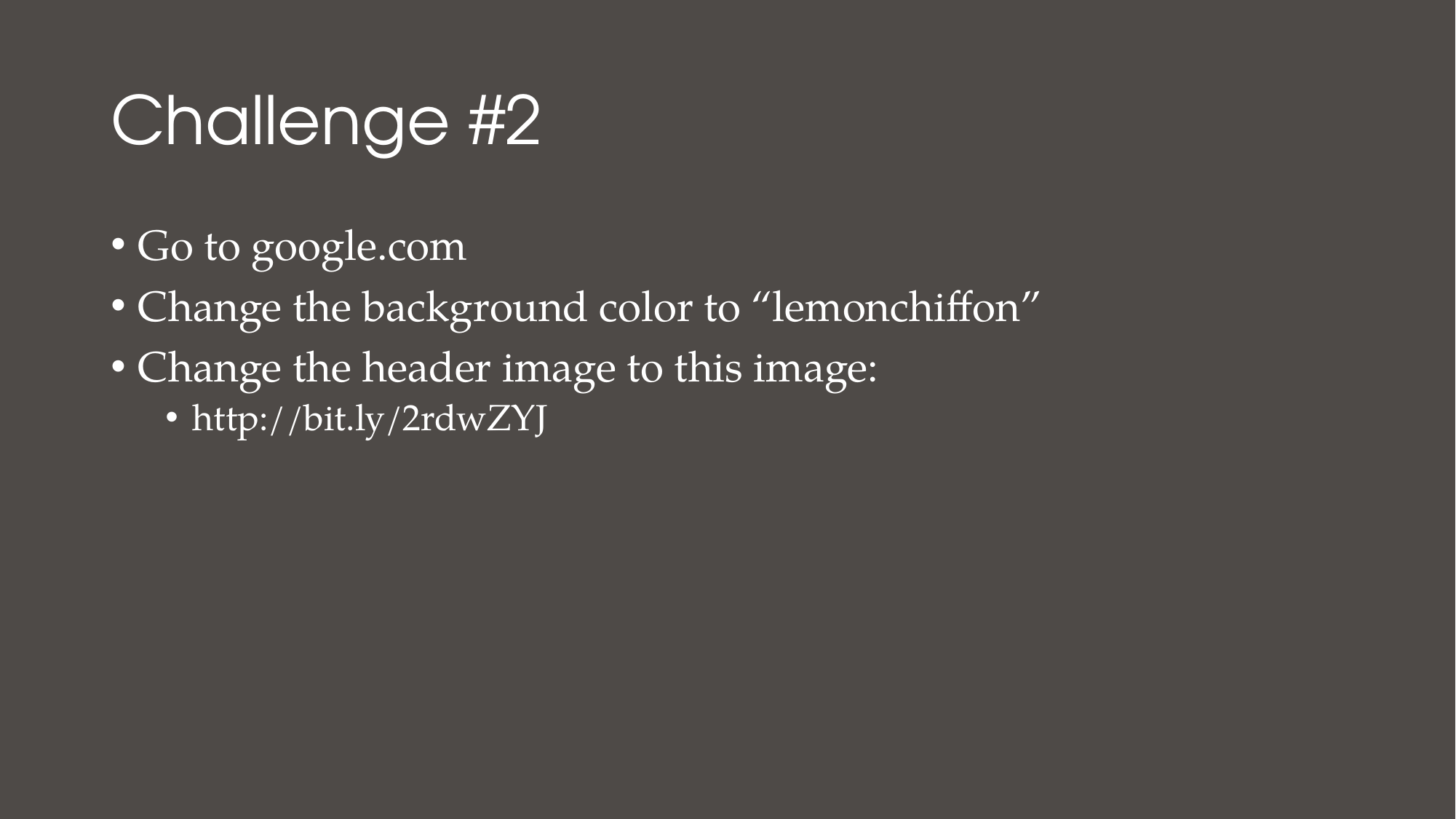

# Challenge #2
Go to google.com
Change the background color to “lemonchiffon”
Change the header image to this image:
http://bit.ly/2rdwZYJ